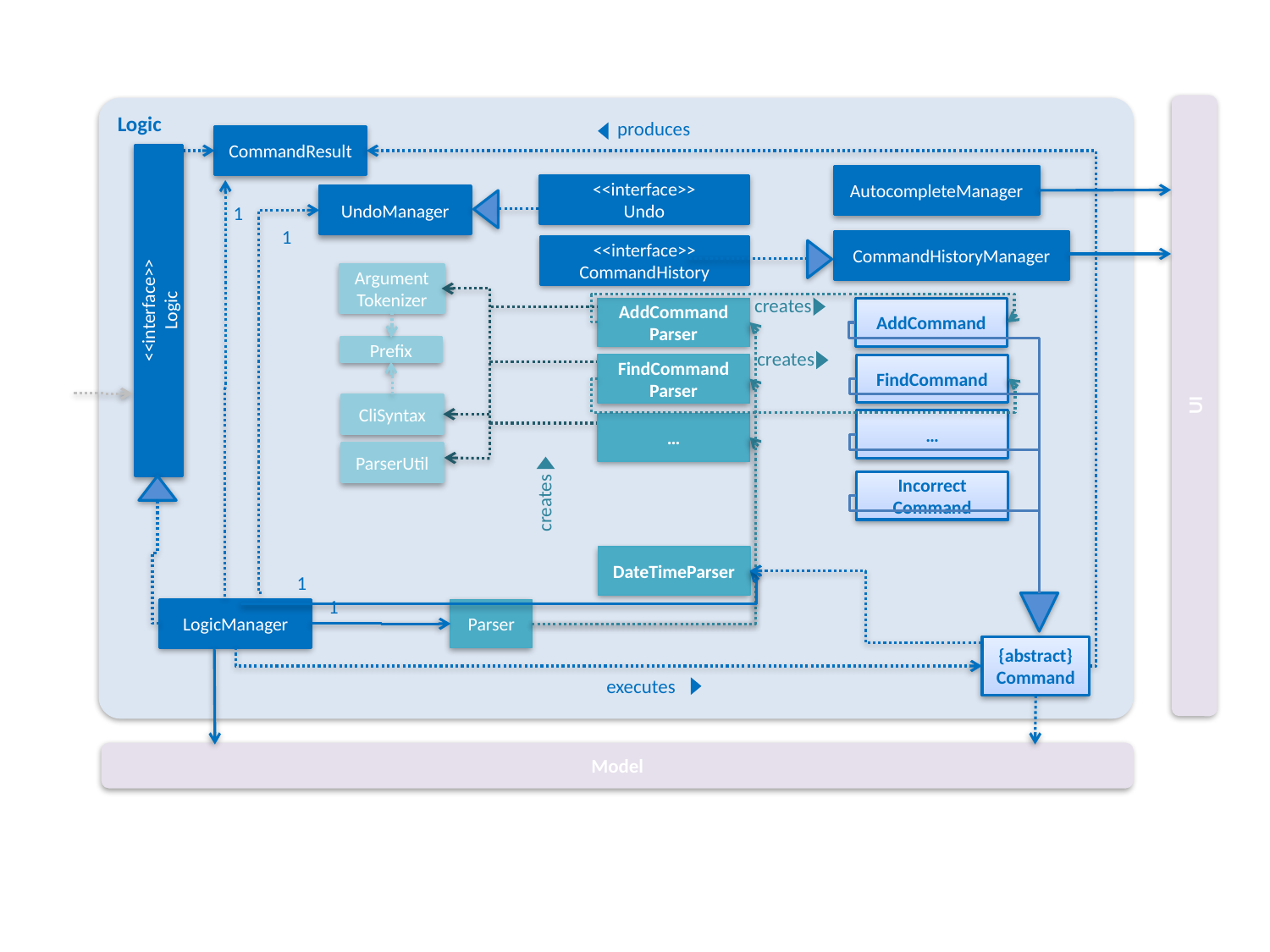

Logic
produces

CommandResult
AutocompleteManager
<<interface>>
Undo
UndoManager

1
1
CommandHistoryManager
<<interface>>
CommandHistory

Argument
Tokenizer

creates
<<interface>>
Logic
AddCommand
Parser
AddCommand

creates
Prefix
FindCommand
FindCommand
Parser
UI
CliSyntax
…
…
ParserUtil
Incorrect
Command
creates

DateTimeParser
1

1
LogicManager
Parser
{abstract}
Command
executes

Model